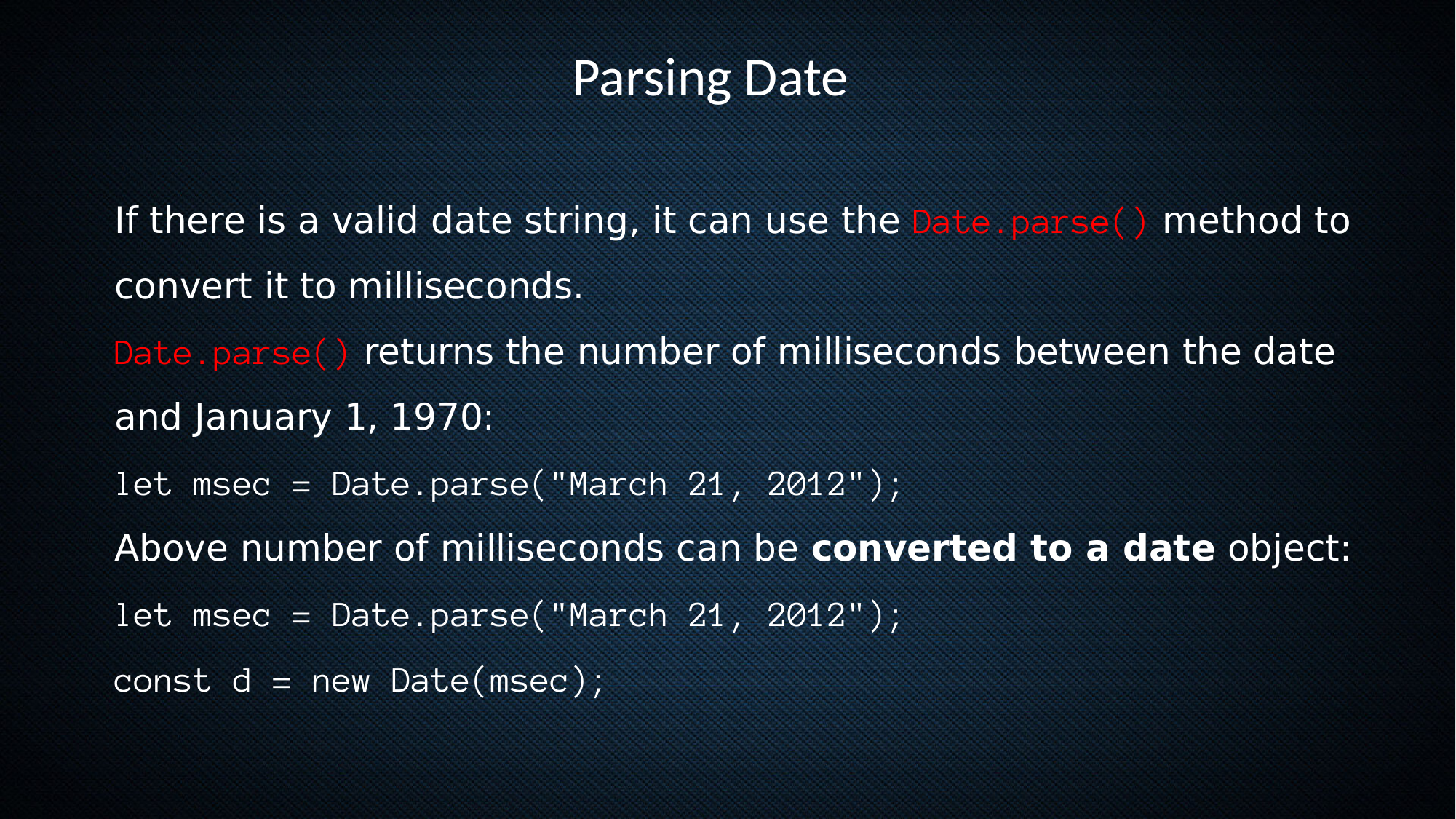

Parsing Date
If there is a valid date string, it can use the Date.parse() method to convert it to milliseconds.
Date.parse() returns the number of milliseconds between the date and January 1, 1970:
let msec = Date.parse("March 21, 2012");
Above number of milliseconds can be converted to a date object:
let msec = Date.parse("March 21, 2012");
const d = new Date(msec);